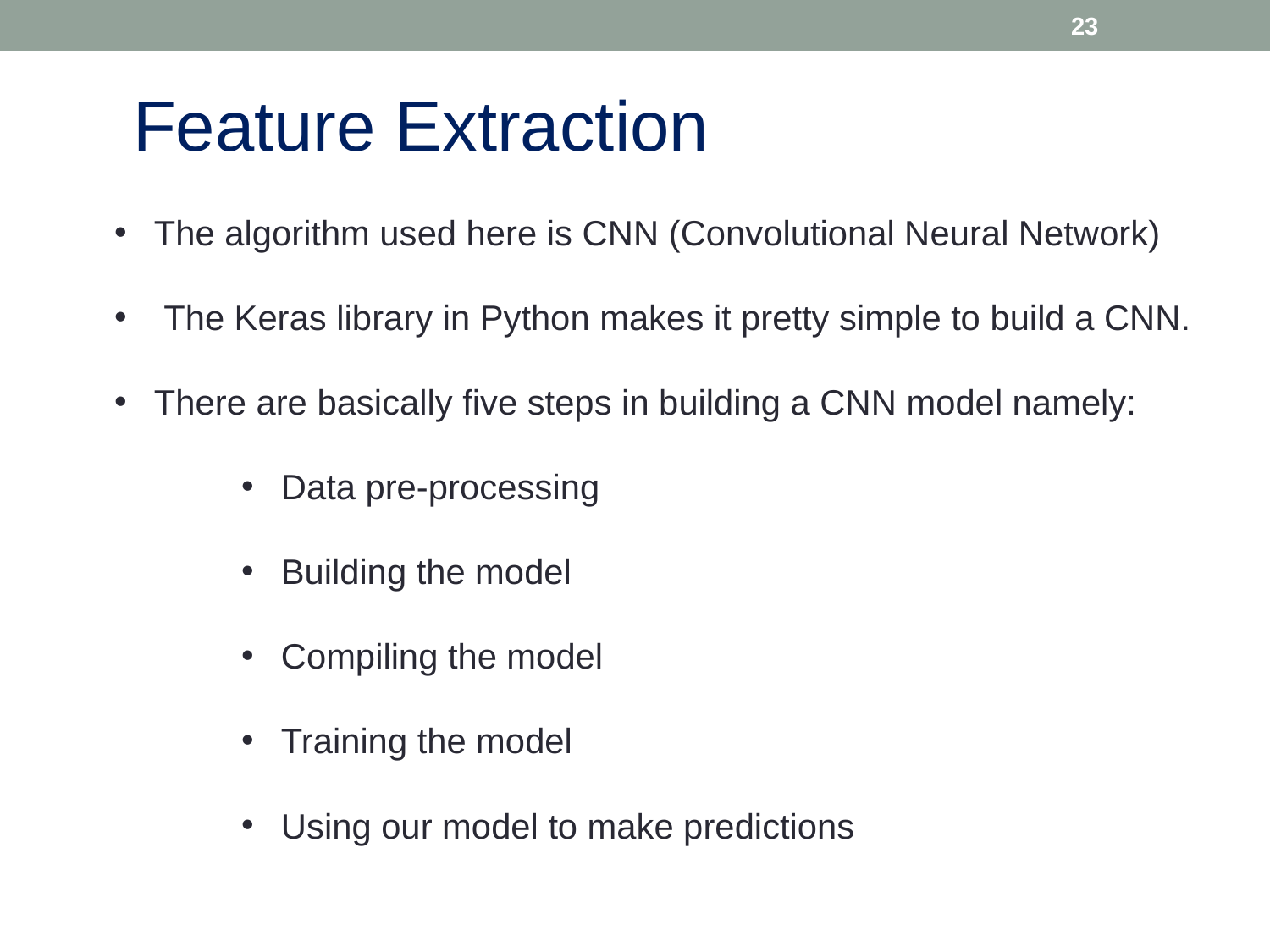

23
Feature Extraction
The algorithm used here is CNN (Convolutional Neural Network)

 The Keras library in Python makes it pretty simple to build a CNN.

There are basically five steps in building a CNN model namely:

Data pre-processing

Building the model

Compiling the model

Training the model

Using our model to make predictions